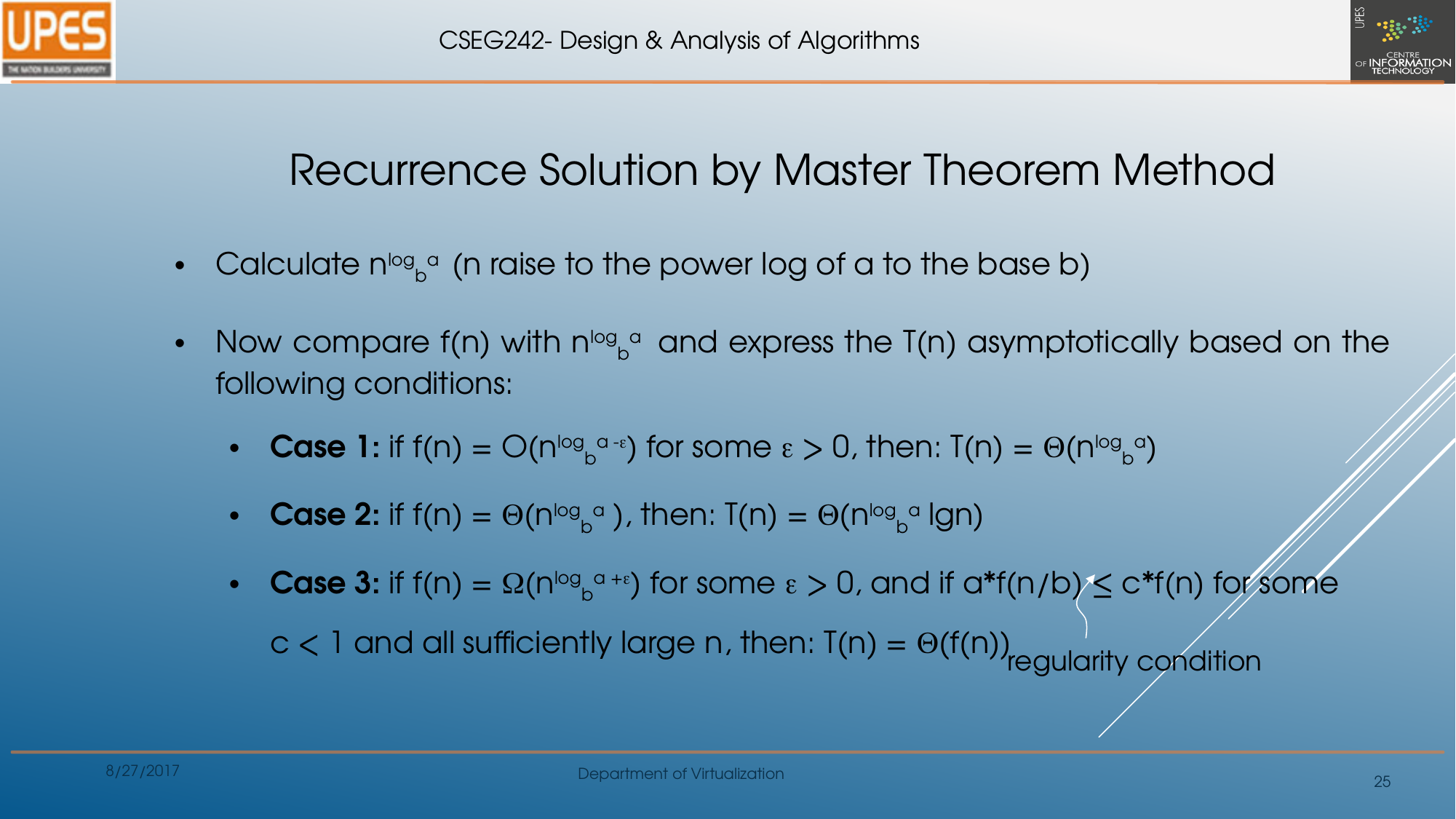

Recurrence Solution by Master Theorem Method

Calculate nlogba  (n raise to the power log of a to the base b)

Now compare f(n) with nlogba  and express the T(n) asymptotically based on the following conditions:
Case 1: if f(n) = O(nlogba -ε) for some ε > 0, then: T(n) = Θ(nlogba)
Case 2: if f(n) = Θ(nlogba ), then: T(n) = Θ(nlogba lgn)
Case 3: if f(n) = Ω(nlogba +ε) for some ε > 0, and if a*f(n/b) ≤ c*f(n) for some     c < 1 and all sufficiently large n, then: T(n) = Θ(f(n))

regularity condition
8/27/2017
25
Department of Virtualization